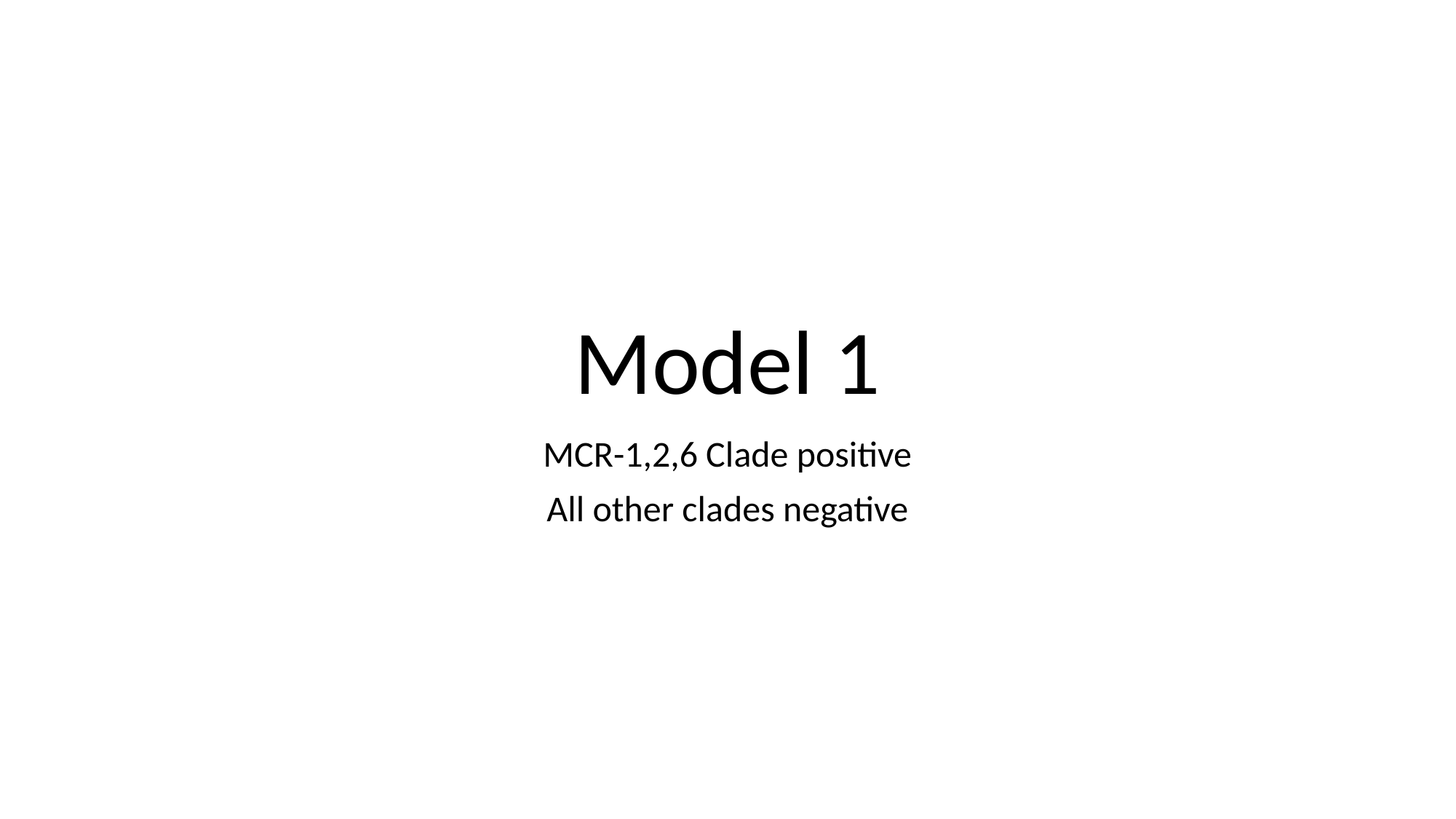

# Model 1
MCR-1,2,6 Clade positive
All other clades negative